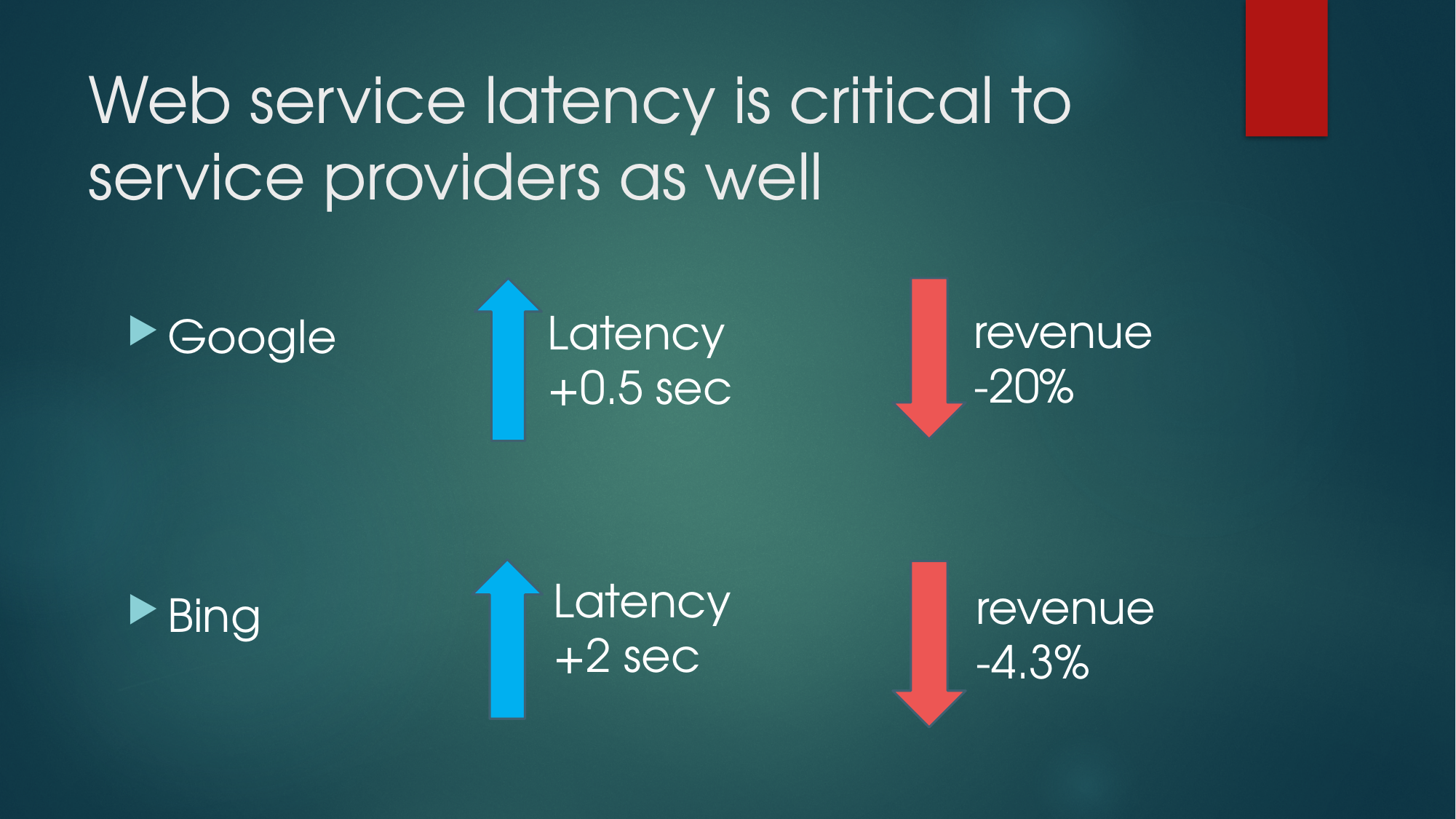

# Web service latency is critical to service providers as well

Latency
+0.5 sec

revenue
-20%
Google

Bing

Latency
+2 sec

revenue
-4.3%